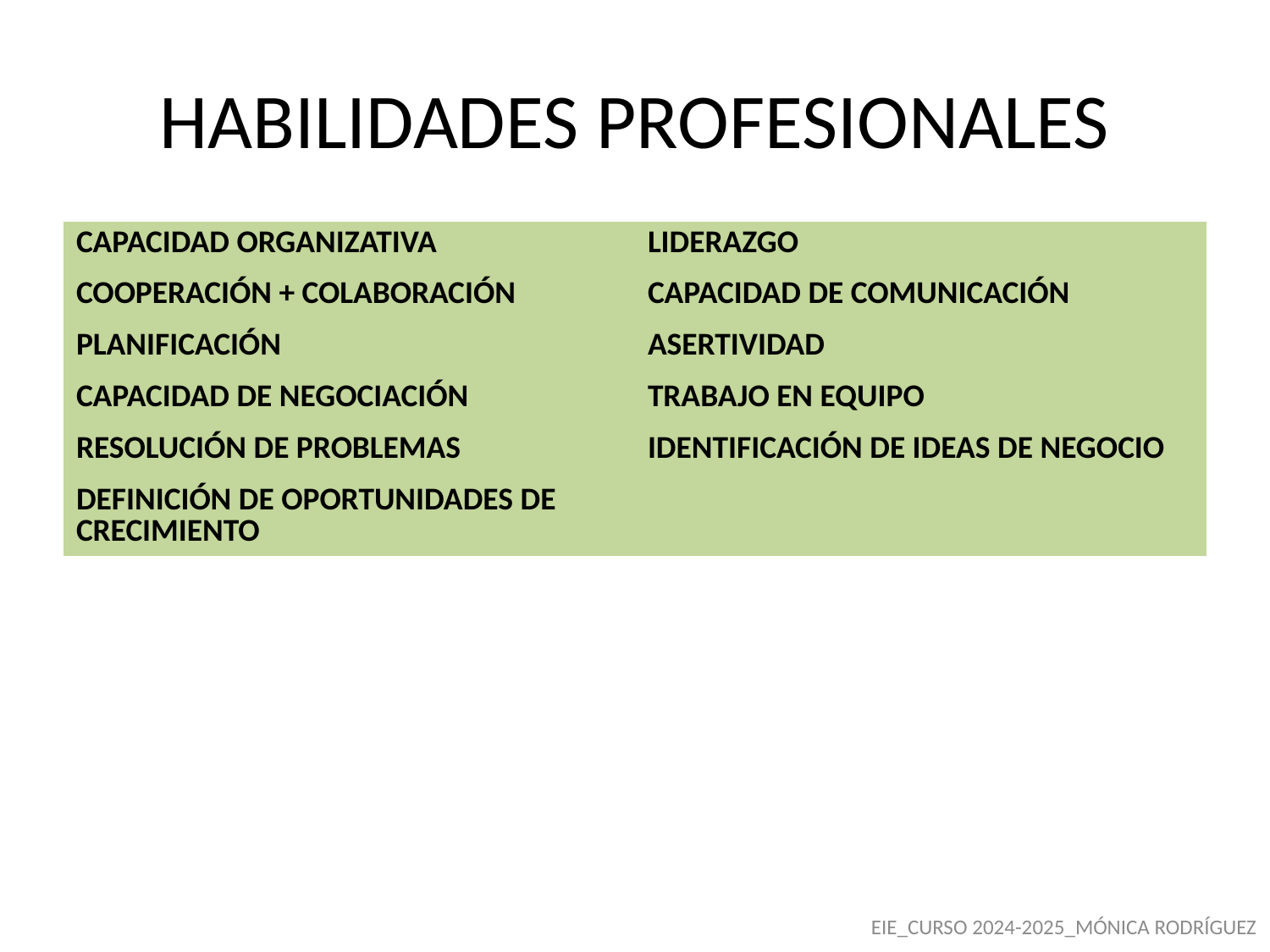

# HABILIDADES PROFESIONALES
| CAPACIDAD ORGANIZATIVA | LIDERAZGO |
| --- | --- |
| COOPERACIÓN + COLABORACIÓN | CAPACIDAD DE COMUNICACIÓN |
| PLANIFICACIÓN | ASERTIVIDAD |
| CAPACIDAD DE NEGOCIACIÓN | TRABAJO EN EQUIPO |
| RESOLUCIÓN DE PROBLEMAS | IDENTIFICACIÓN DE IDEAS DE NEGOCIO |
| DEFINICIÓN DE OPORTUNIDADES DE CRECIMIENTO |  |
EIE_CURSO 2024-2025_MÓNICA RODRÍGUEZ